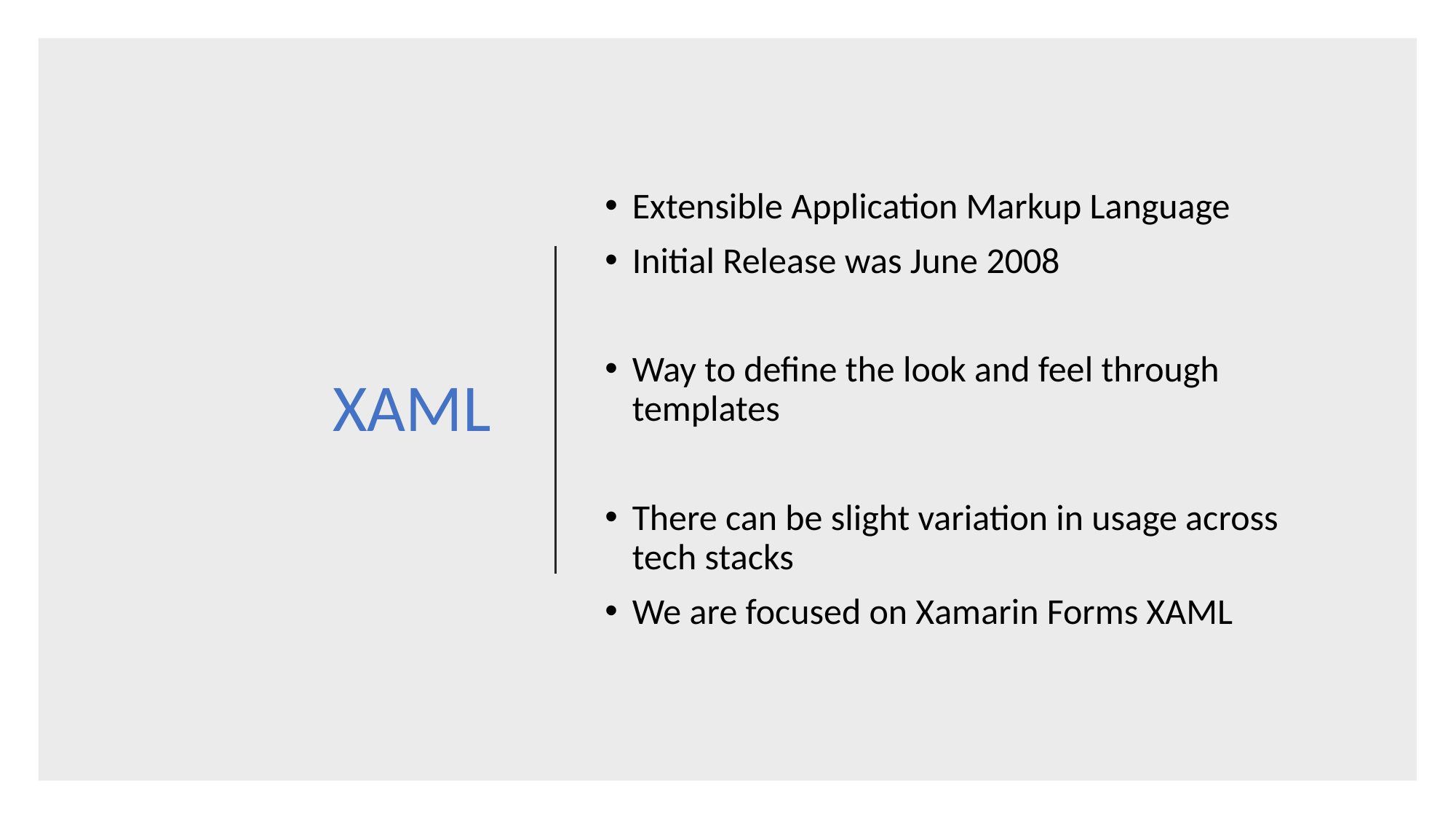

# XAML
Extensible Application Markup Language
Initial Release was June 2008

Way to define the look and feel through templates

There can be slight variation in usage across tech stacks
We are focused on Xamarin Forms XAML